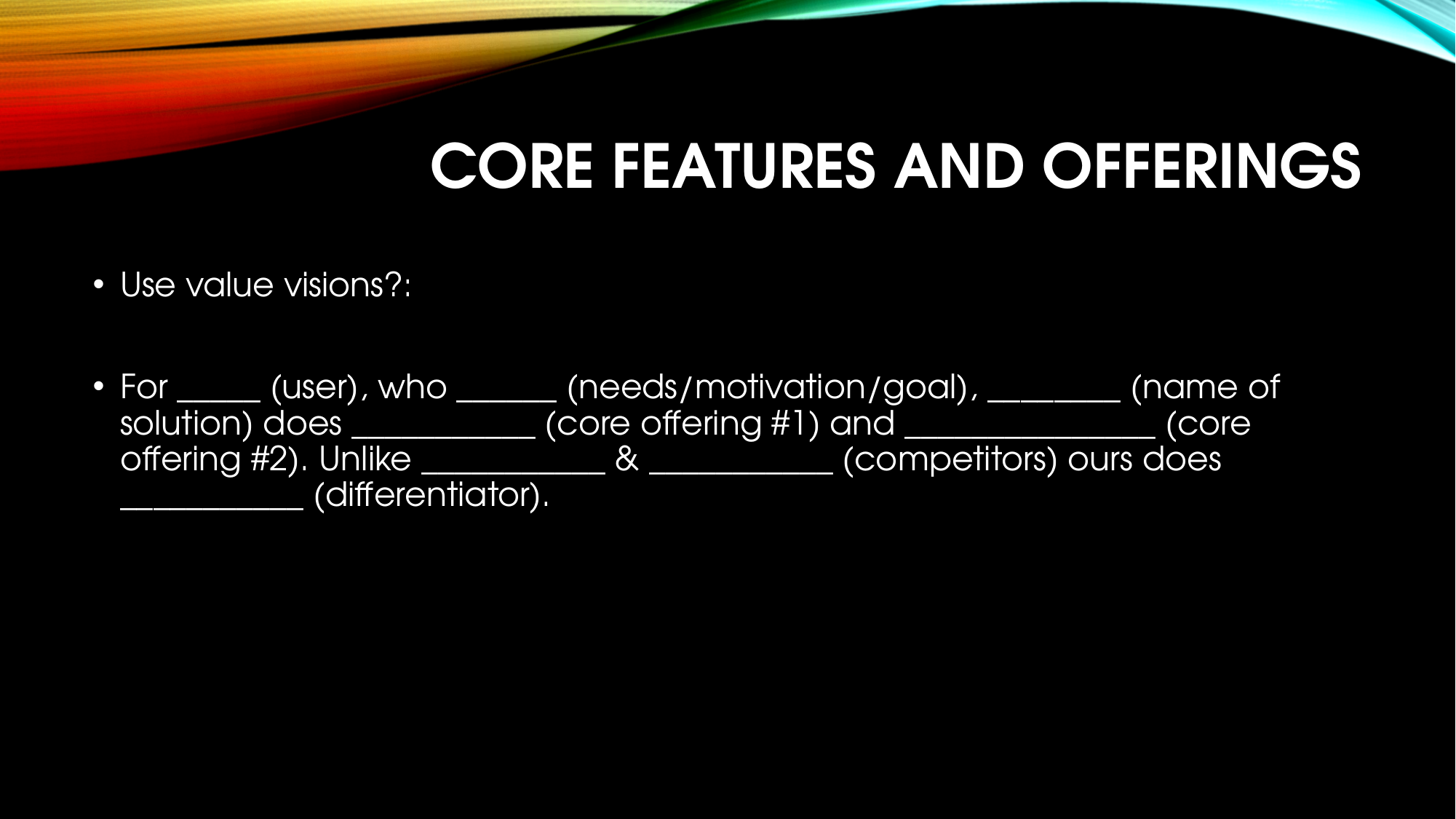

# Core features and offerings
Use value visions?:

For _____ (user), who ______ (needs/motivation/goal), ________ (name of solution) does ___________ (core offering #1) and _______________ (core offering #2). Unlike ___________ & ___________ (competitors) ours does ___________ (differentiator).